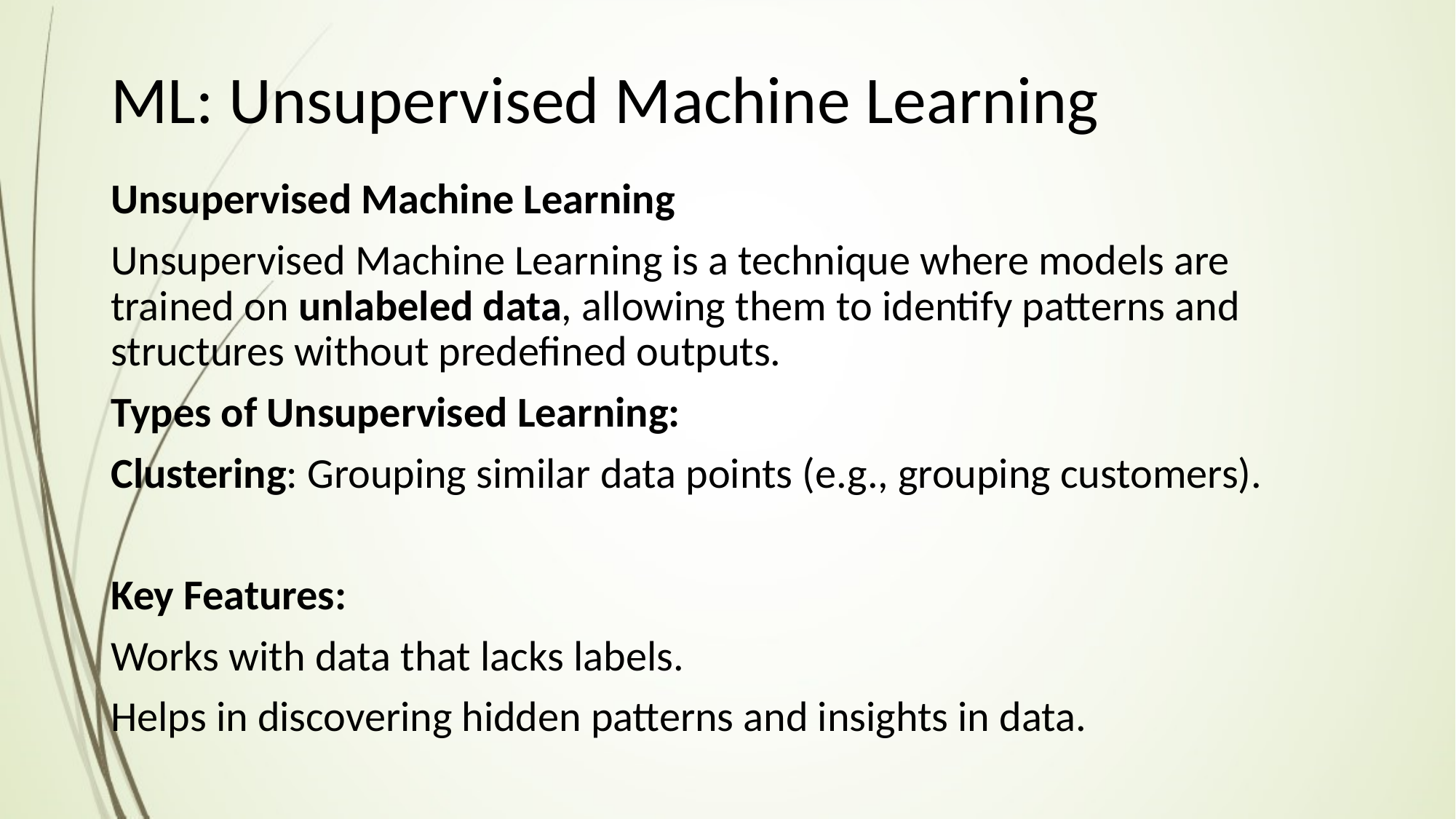

# ML: Unsupervised Machine Learning
Unsupervised Machine Learning
Unsupervised Machine Learning is a technique where models are trained on unlabeled data, allowing them to identify patterns and structures without predefined outputs.
Types of Unsupervised Learning:
Clustering: Grouping similar data points (e.g., grouping customers).

Key Features:
Works with data that lacks labels.
Helps in discovering hidden patterns and insights in data.